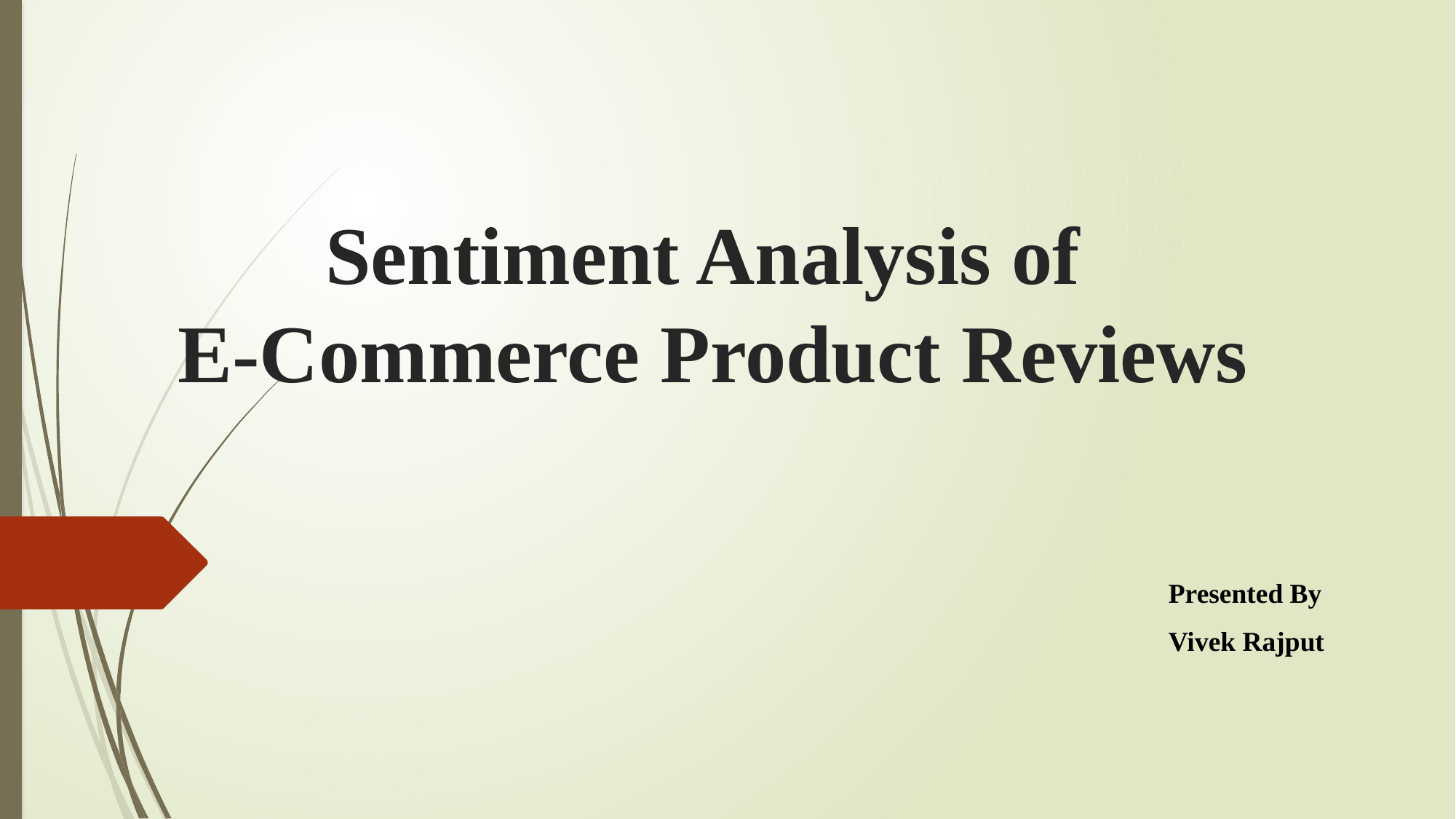

# Sentiment Analysis of E-Commerce Product Reviews
Presented By
Vivek Rajput